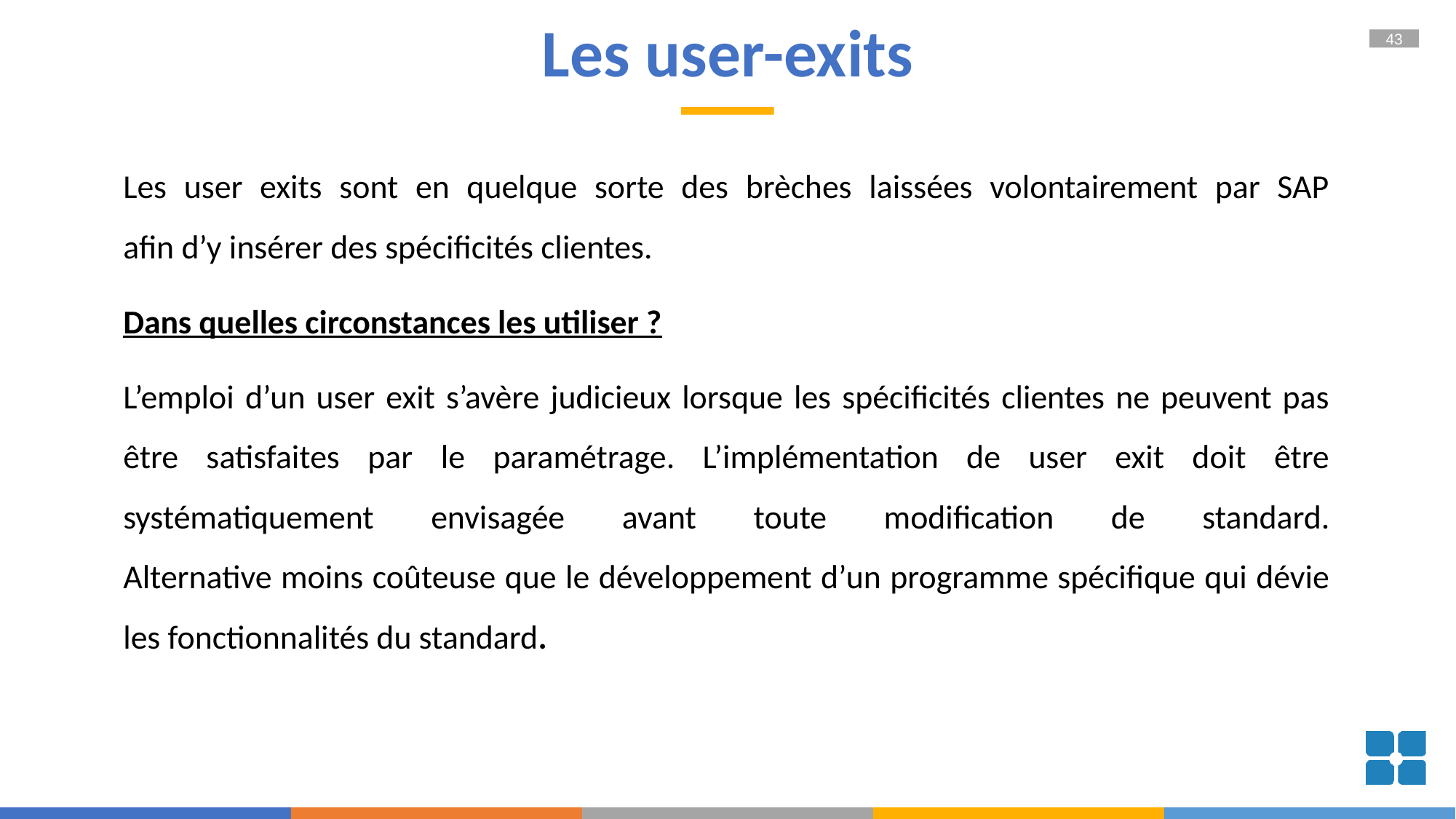

# Les user-exits
Les user exits sont en quelque sorte des brèches laissées volontairement par SAP
afin d’y insérer des spécificités clientes.
Dans quelles circonstances les utiliser ?
L’emploi d’un user exit s’avère judicieux lorsque les spécificités clientes ne peuvent pas être satisfaites par le paramétrage. L’implémentation de user exit doit être systématiquement envisagée avant toute modification de standard.
Alternative moins coûteuse que le développement d’un programme spécifique qui dévie les fonctionnalités du standard.